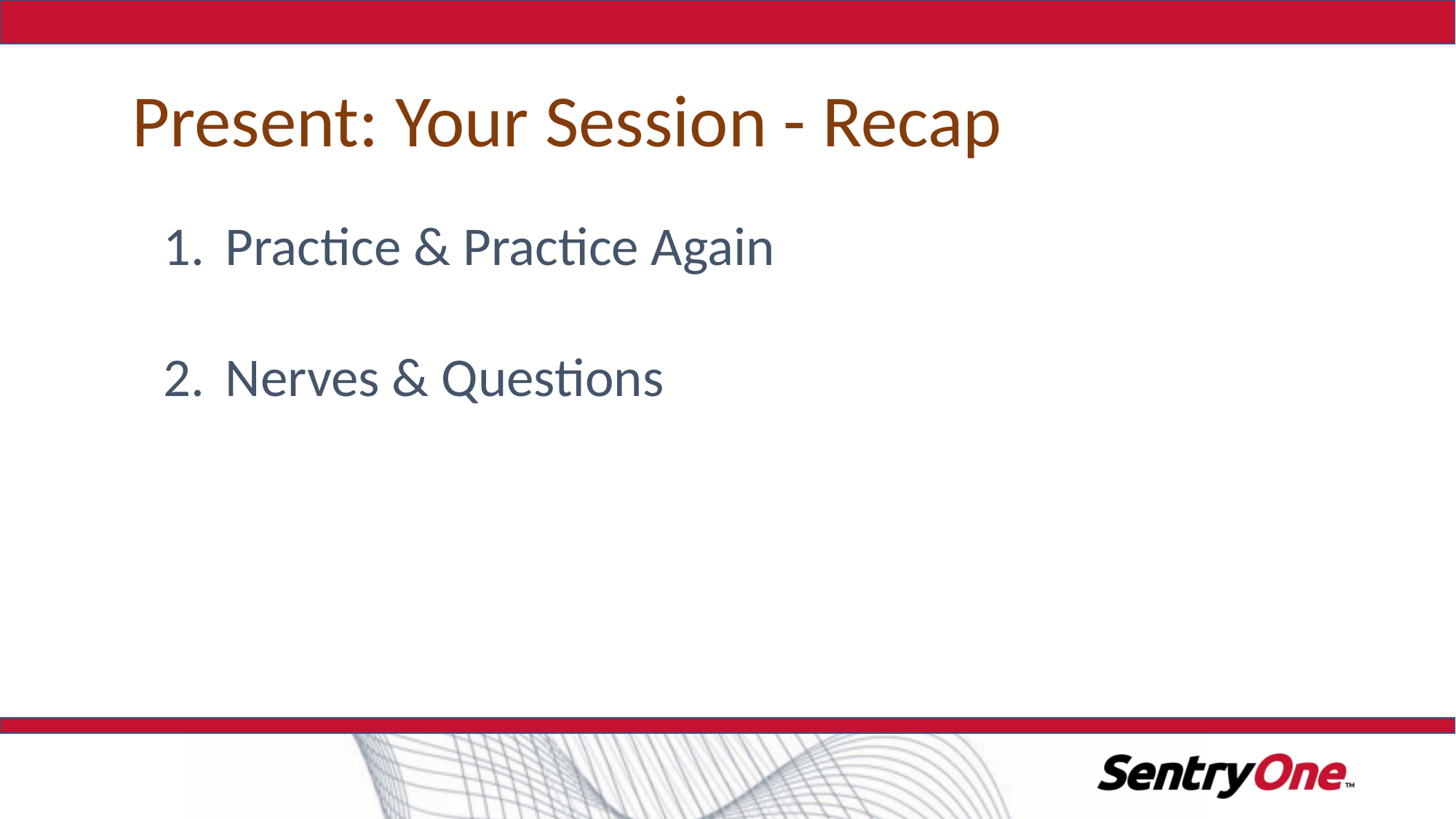

# Present: Your Session - Recap
Practice & Practice Again

Nerves & Questions